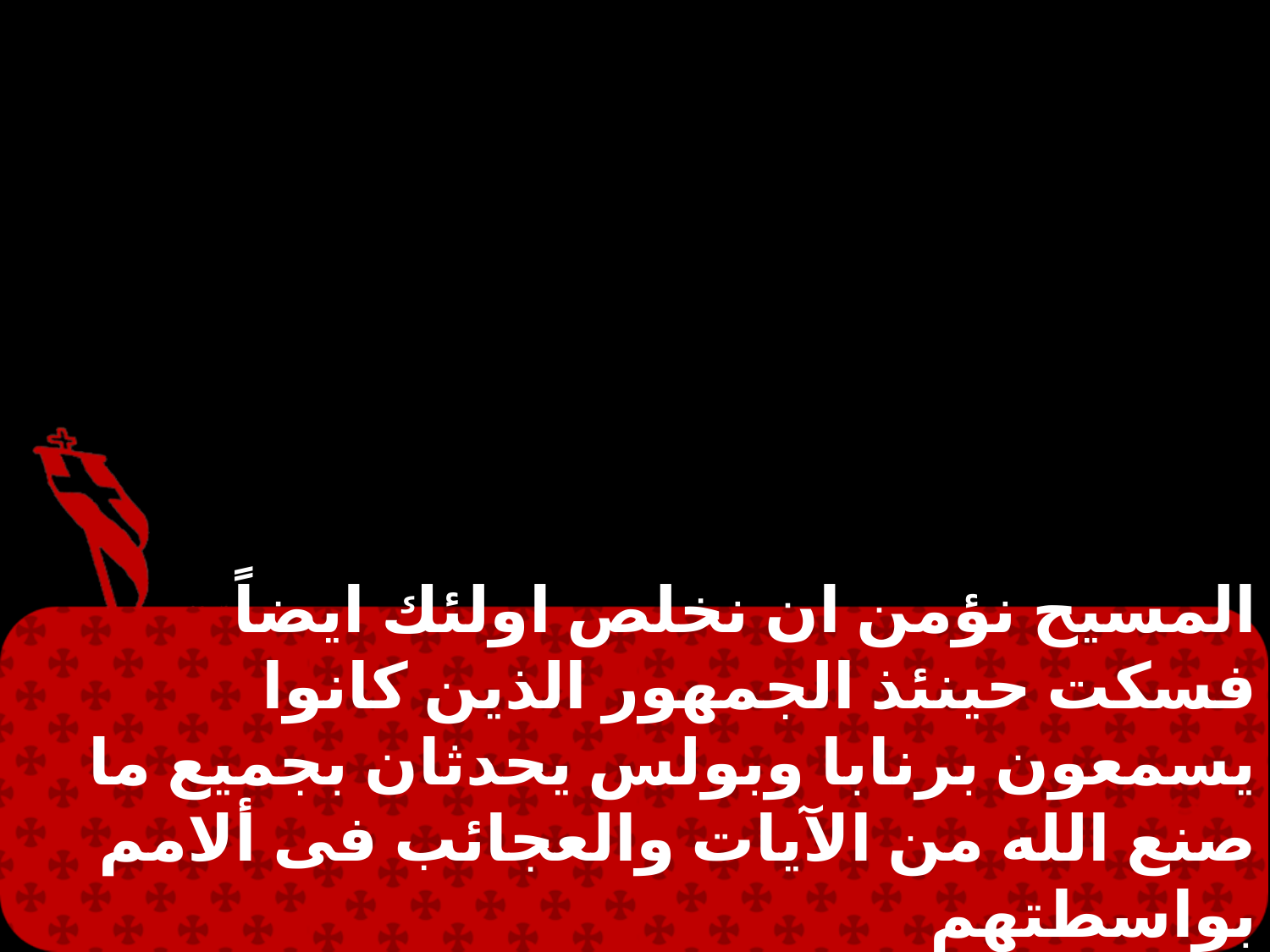

المسيح نؤمن ان نخلص اولئك ايضاً فسكت حينئذ الجمهور الذين كانوا يسمعون برنابا وبولس يحدثان بجميع ما صنع الله من الآيات والعجائب فى ألامم بواسطتهم